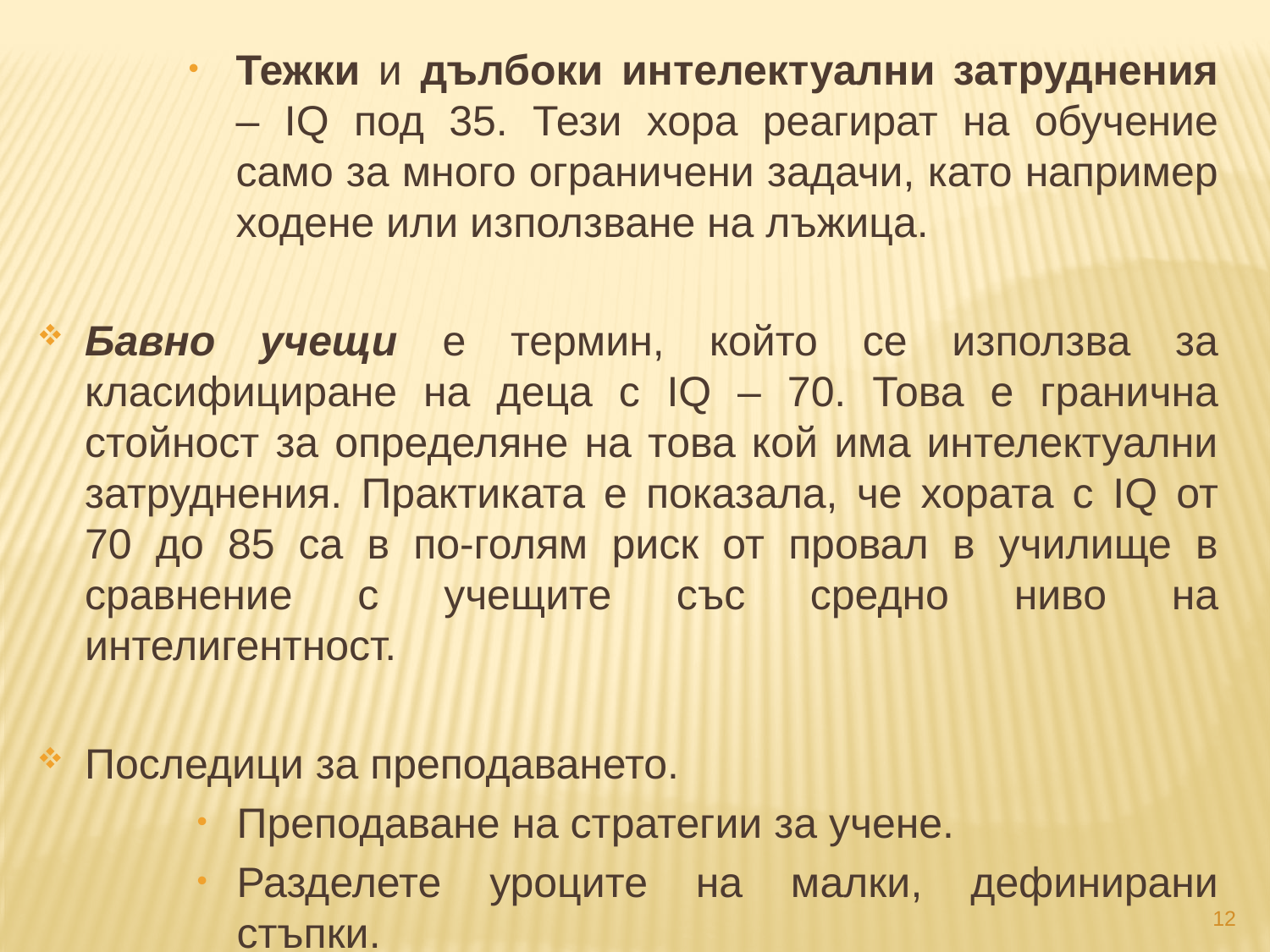

Тежки и дълбоки интелектуални затруднения – IQ под 35. Тези хора реагират на обучение само за много ограничени задачи, като например ходене или използване на лъжица.

Бавно учещи е термин, който се използва за класифициране на деца с IQ – 70. Това е гранична стойност за определяне на това кой има интелектуални затруднения. Практиката е показала, че хората с IQ от 70 до 85 са в по-голям риск от провал в училище в сравнение с учещите със средно ниво на интелигентност.

Последици за преподаването.
Преподаване на стратегии за учене.
Разделете уроците на малки, дефинирани стъпки.
Помагайте на учениците да се саморегулират.

12